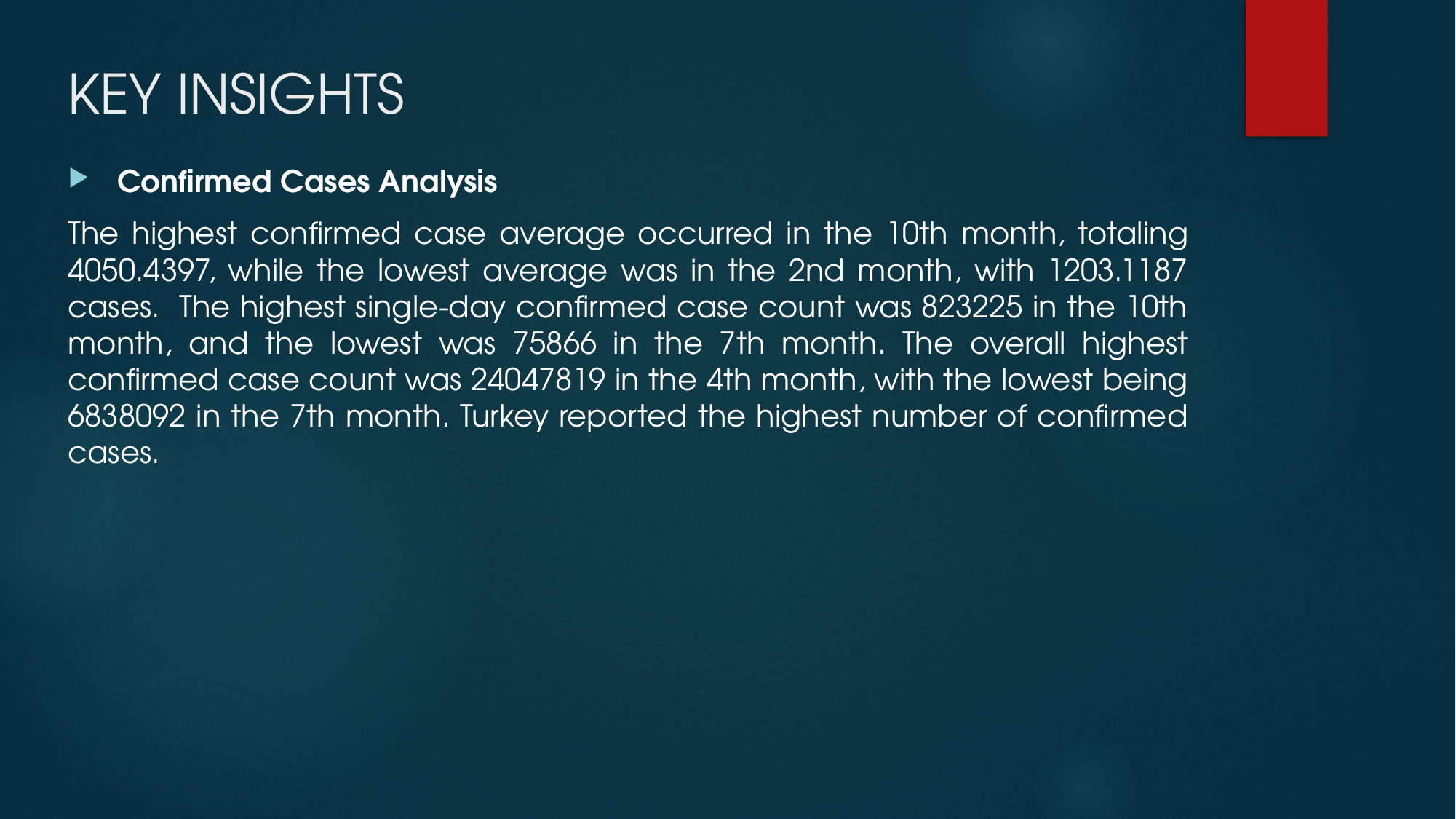

# KEY INSIGHTS
 Confirmed Cases Analysis
The highest confirmed case average occurred in the 10th month, totaling 4050.4397, while the lowest average was in the 2nd month, with 1203.1187 cases.  The highest single-day confirmed case count was 823225 in the 10th month, and the lowest was 75866 in the 7th month. The overall highest confirmed case count was 24047819 in the 4th month, with the lowest being 6838092 in the 7th month. Turkey reported the highest number of confirmed cases.